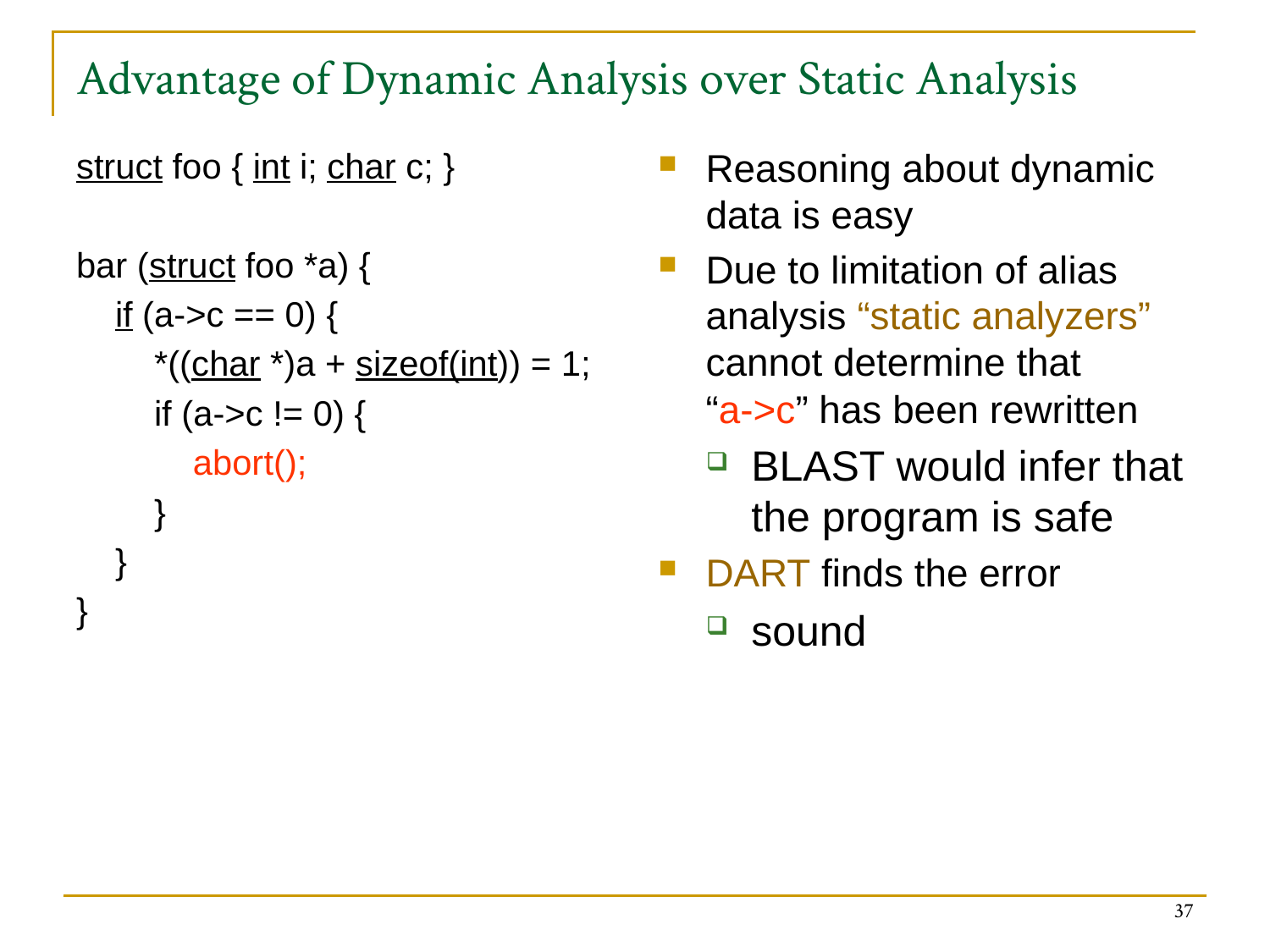

# Advantage of Dynamic Analysis over Static Analysis
struct foo { int i; char c; }

bar (struct foo *a) {
    if (a->c == 0) {
        *((char *)a + sizeof(int)) = 1;
        if (a->c != 0) {
            abort();
        }
    }
}

Reasoning about dynamic data is easy
Due to limitation of alias analysis “static analyzers” cannot determine that       “a->c” has been rewritten
BLAST would infer that the program is safe
DART finds the error
sound
37